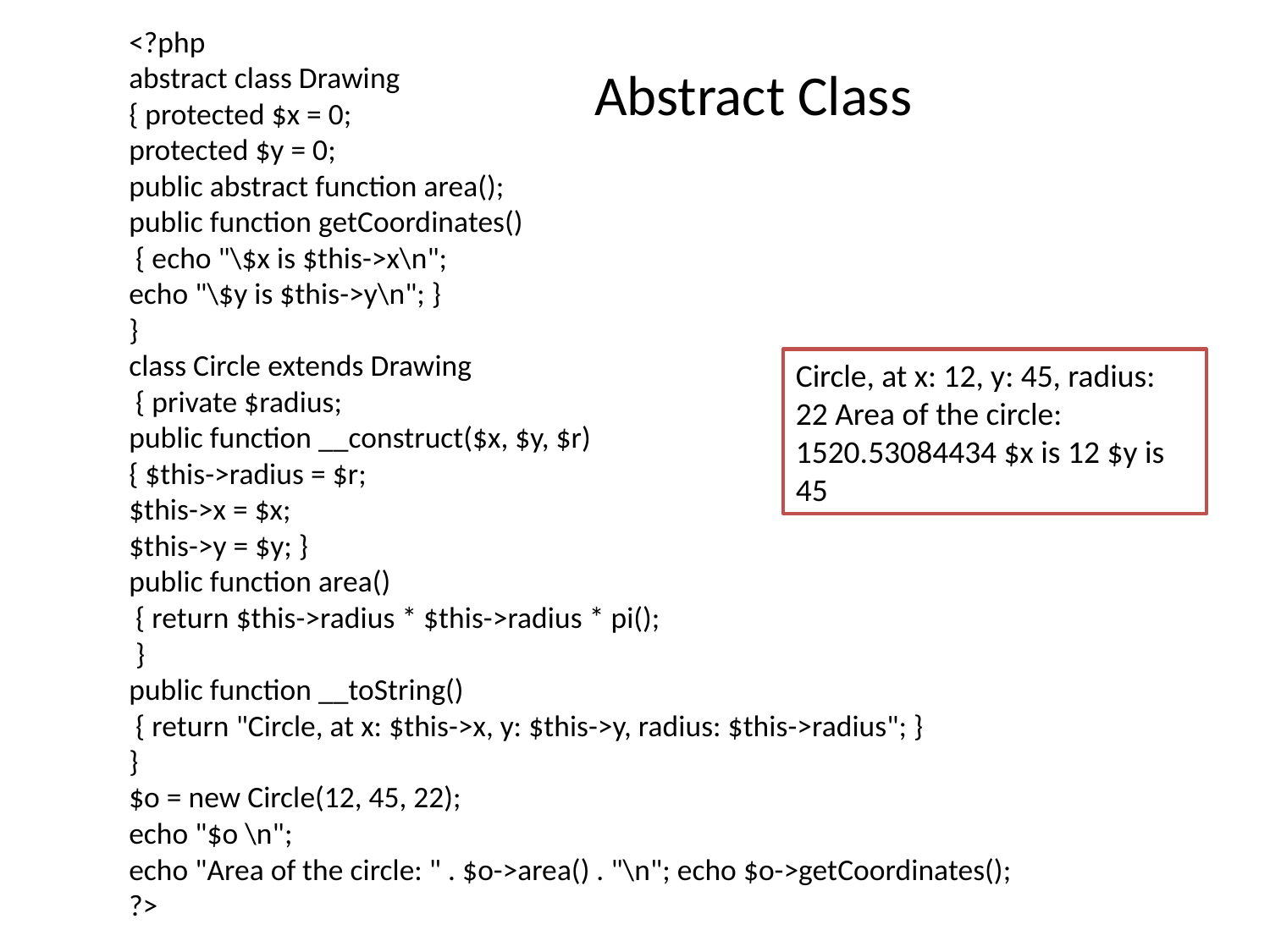

<?php
abstract class Drawing
{ protected $x = 0;
protected $y = 0;
public abstract function area();
public function getCoordinates()
 { echo "\$x is $this->x\n";
echo "\$y is $this->y\n"; }
}
class Circle extends Drawing
 { private $radius;
public function __construct($x, $y, $r)
{ $this->radius = $r;
$this->x = $x;
$this->y = $y; }
public function area()
 { return $this->radius * $this->radius * pi();
 }
public function __toString()
 { return "Circle, at x: $this->x, y: $this->y, radius: $this->radius"; }
}
$o = new Circle(12, 45, 22);
echo "$o \n";
echo "Area of the circle: " . $o->area() . "\n"; echo $o->getCoordinates(); ?>
Abstract Class
Circle, at x: 12, y: 45, radius: 22 Area of the circle: 1520.53084434 $x is 12 $y is 45